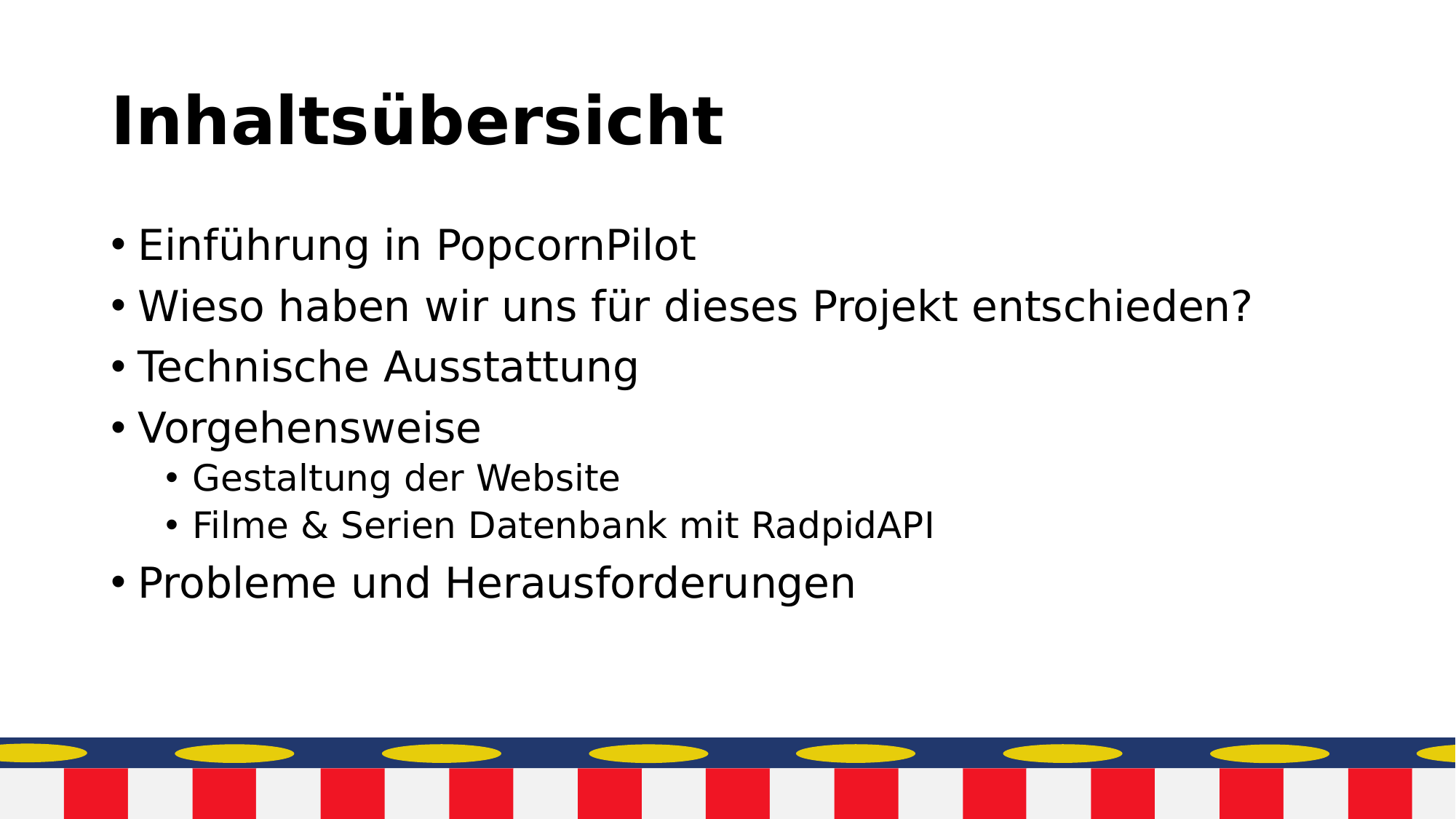

# Inhaltsübersicht
Einführung in PopcornPilot
Wieso haben wir uns für dieses Projekt entschieden?
Technische Ausstattung
Vorgehensweise
Gestaltung der Website
Filme & Serien Datenbank mit RadpidAPI
Probleme und Herausforderungen